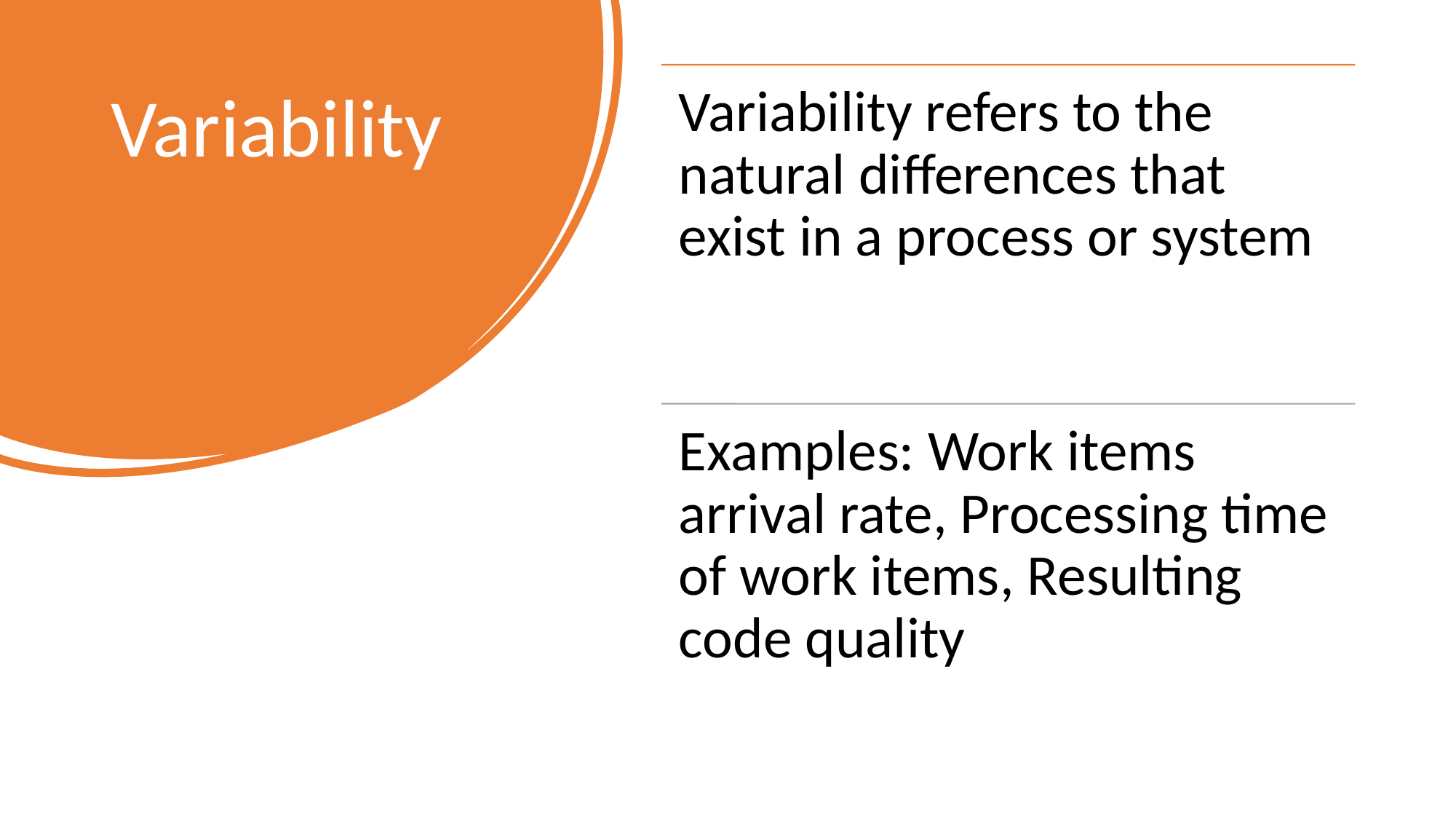

Variability refers to the natural differences that exist in a process or system
Examples: Work items arrival rate, Processing time of work items, Resulting code quality
# Variability